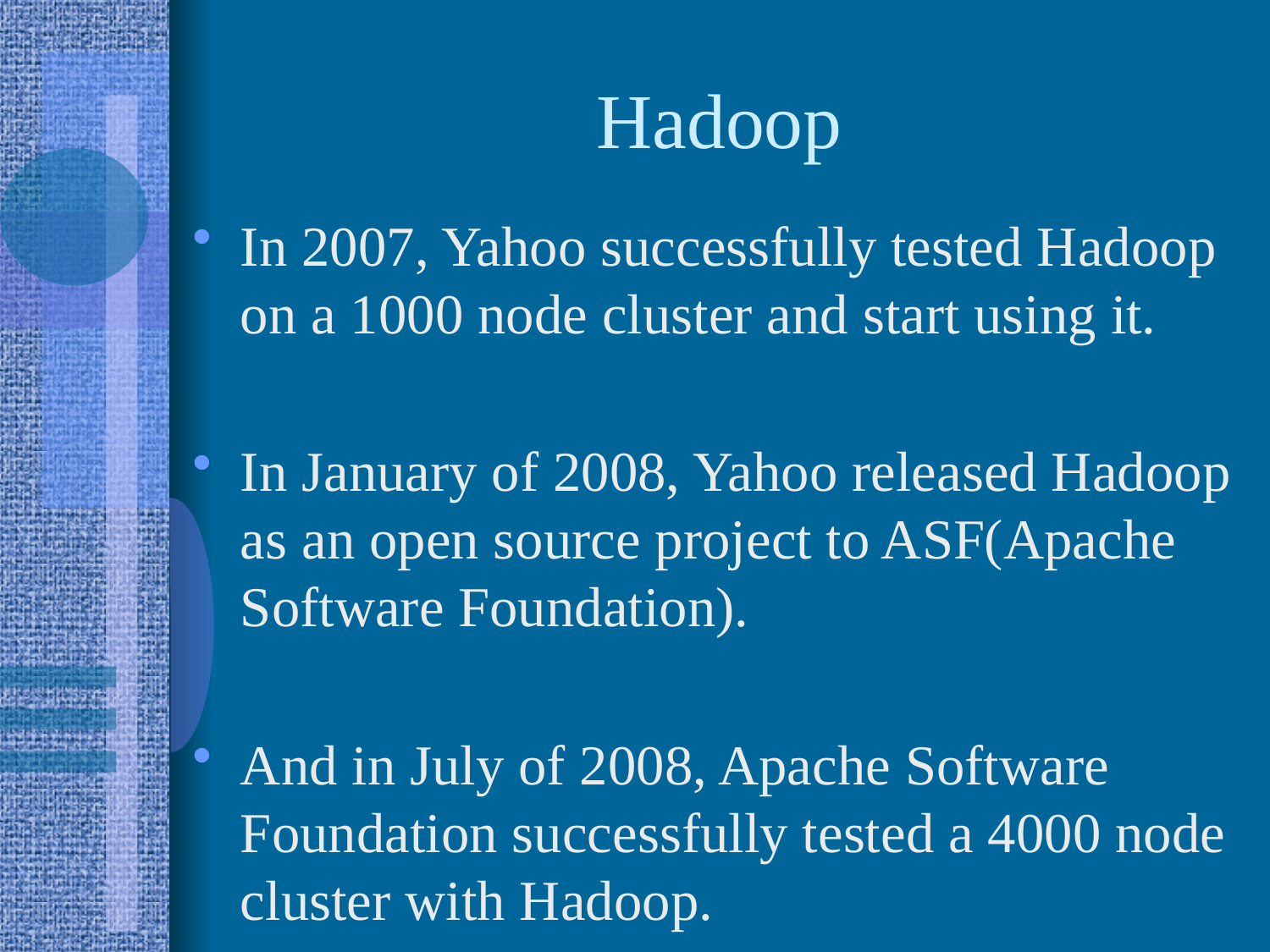

# Hadoop
In 2007, Yahoo successfully tested Hadoop on a 1000 node cluster and start using it.

In January of 2008, Yahoo released Hadoop as an open source project to ASF(Apache Software Foundation).

And in July of 2008, Apache Software Foundation successfully tested a 4000 node cluster with Hadoop.